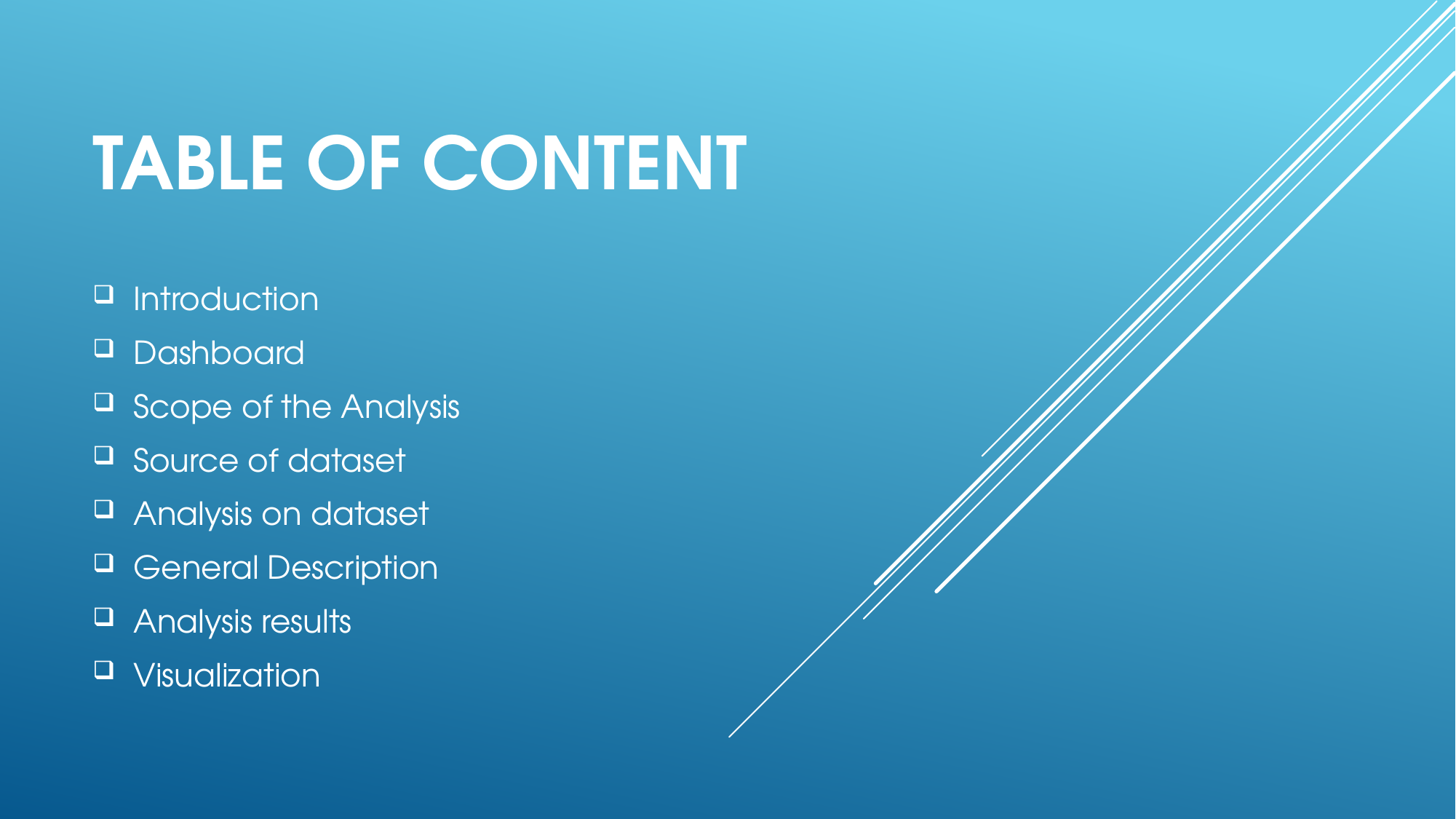

# TABLE OF CONTENT
Introduction
Dashboard
Scope of the Analysis
Source of dataset
Analysis on dataset
General Description
Analysis results
Visualization